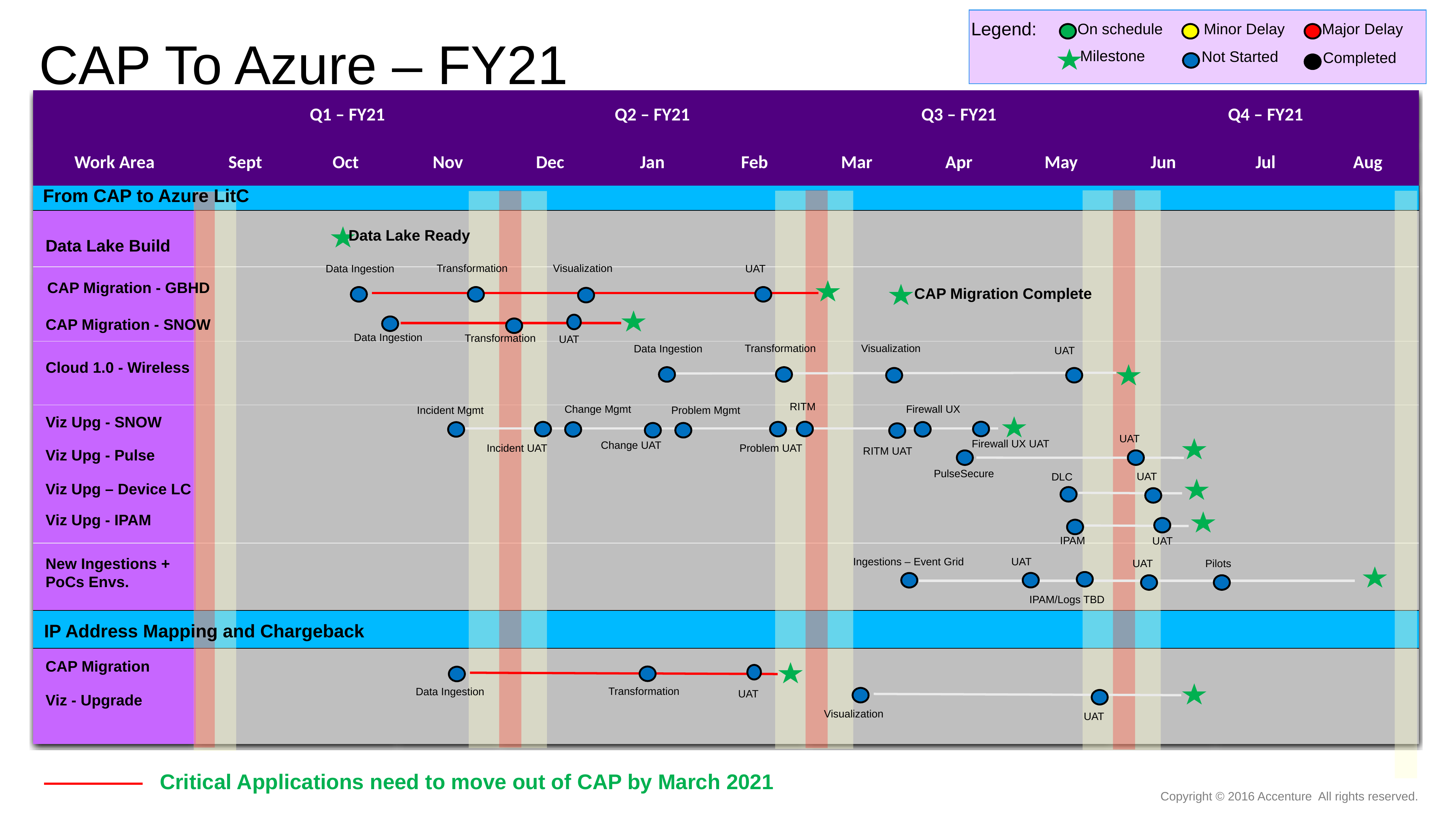

Legend:
On schedule
 Minor Delay
 Major Delay

# CAP To Azure – FY21
Milestone
Not Started
Completed

|  | Q1 – FY21 |  |  |  |  |  |  |  |  |  |  |  | Q2 – FY21 |  |  |  |  |  |  |  |  |  |  |  | Q3 – FY21 |  |  |  |  |  |  |  |  |  |  |  | Q4 – FY21 |  |  |  |  |  |  |  |  |  |  |  |
| --- | --- | --- | --- | --- | --- | --- | --- | --- | --- | --- | --- | --- | --- | --- | --- | --- | --- | --- | --- | --- | --- | --- | --- | --- | --- | --- | --- | --- | --- | --- | --- | --- | --- | --- | --- | --- | --- | --- | --- | --- | --- | --- | --- | --- | --- | --- | --- | --- |
| Work Area | Sept |  |  |  | Oct |  |  |  | Nov |  |  |  | Dec |  |  |  | Jan |  |  |  | Feb |  |  |  | Mar |  |  |  | Apr |  |  |  | May |  |  |  | Jun |  |  |  | Jul |  |  |  | Aug |  |  |  |
|  |  |  |  |  |  |  |  |  |  |  |  |  |  |  |  |  |  |  |  |  |  |  |  |  |  |  |  |  |  |  |  |  |  |  |  |  |  |  |  |  |  |  |  |  |  |  |  |  |
|  |  |  |  |  |  |  |  |  |  |  |  |  |  |  |  |  |  |  |  |  |  |  |  |  |  |  |  |  |  |  |  |  |  |  |  |  |  |  |  |  |  |  |  |  |  |  |  |  |
|  |  |  |  |  |  |  |  |  |  |  |  |  |  |  |  |  |  |  |  |  |  |  |  |  |  |  |  |  |  |  |  |  |  |  |  |  |  |  |  |  |  |  |  |  |  |  |  |  |
|  |  |  |  |  |  |  |  |  |  |  |  |  |  |  |  |  |  |  |  |  |  |  |  |  |  |  |  |  |  |  |  |  |  |  |  |  |  |  |  |  |  |  |  |  |  |  |  |  |
|  |  |  |  |  |  |  |  |  |  |  |  |  |  |  |  |  |  |  |  |  |  |  |  |  |  |  |  |  |  |  |  |  |  |  |  |  |  |  |  |  |  |  |  |  |  |  |  |  |
|  |  |  |  |  |  |  |  |  |  |  |  |  |  |  |  |  |  |  |  |  |  |  |  |  |  |  |  |  |  |  |  |  |  |  |  |  |  |  |  |  |  |  |  |  |  |  |  |  |
|  |  |  |  |  |  |  |  |  |  |  |  |  |  |  |  |  |  |  |  |  |  |  |  |  |  |  |  |  |  |  |  |  |  |  |  |  |  |  |  |  |  |  |  |  |  |  |  |  |
|  |  |  |  |  |  |  |  |  |  |  |  |  |  |  |  |  |  |  |  |  |  |  |  |  |  |  |  |  |  |  |  |  |  |  |  |  |  |  |  |  |  |  |  |  |  |  |  |  |
 From CAP to Azure LitC

Data Lake Ready

Data Lake Build
Transformation
Visualization
Data Ingestion
UAT
CAP Migration - GBHD

CAP Migration Complete

CAP Migration - SNOW

Data Ingestion
Transformation
UAT
Transformation
Visualization
Data Ingestion
UAT
Cloud 1.0 - Wireless

RITM
Change Mgmt
Firewall UX
Incident Mgmt
Problem Mgmt
Viz Upg - SNOW

UAT
Firewall UX UAT
Change UAT

Incident UAT
Problem UAT
RITM UAT
Viz Upg - Pulse

PulseSecure
UAT
DLC
Viz Upg – Device LC

Viz Upg - IPAM

IPAM
UAT
New Ingestions + PoCs Envs.
Ingestions – Event Grid
UAT
UAT
Pilots

IPAM/Logs TBD
IP Address Mapping and Chargeback
CAP Migration

Transformation
Data Ingestion

UAT
Viz - Upgrade

Visualization
UAT
Critical Applications need to move out of CAP by March 2021
Copyright © 2016 Accenture  All rights reserved.